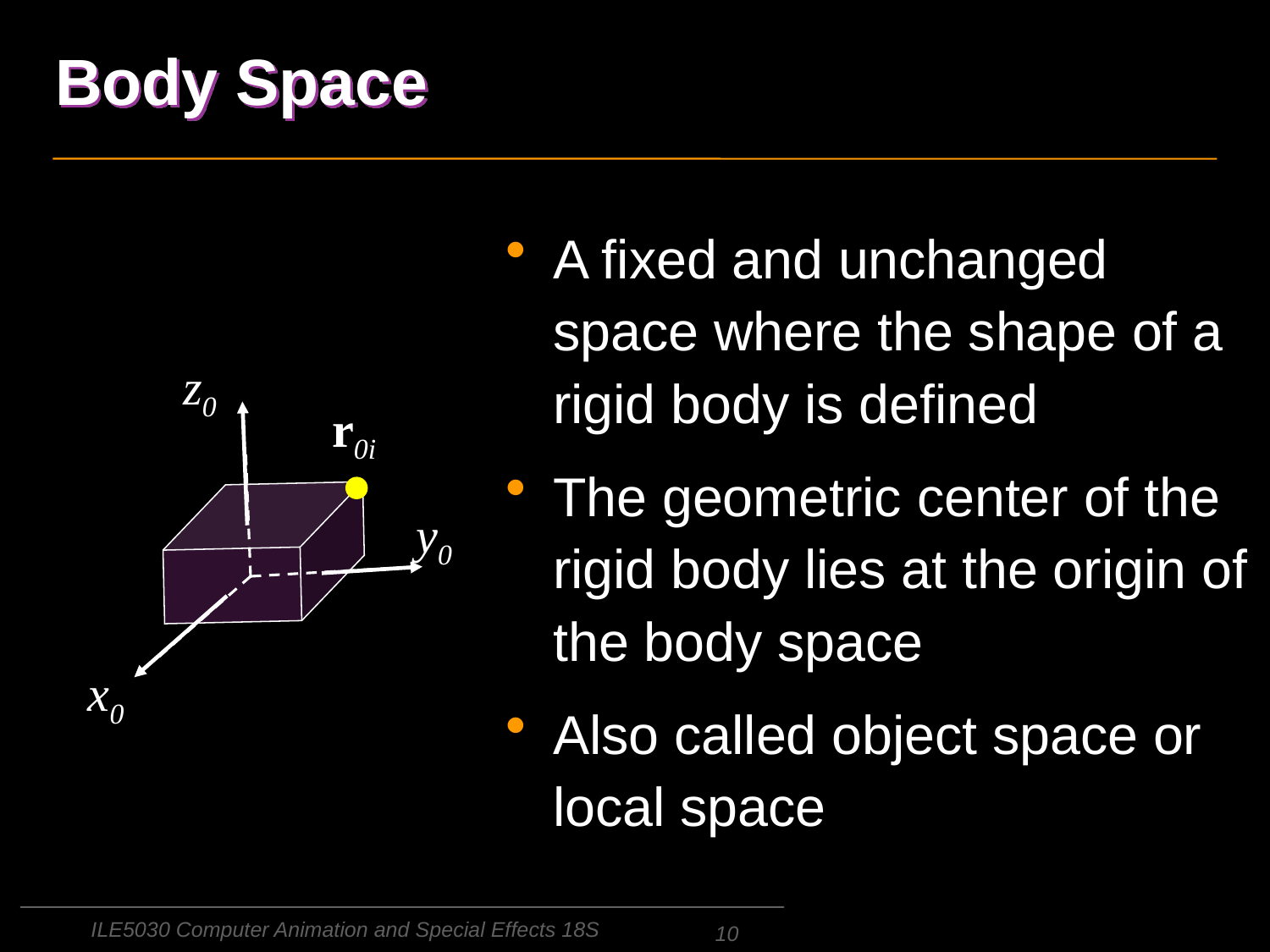

# Body Space
A fixed and unchanged space where the shape of a rigid body is defined
The geometric center of the rigid body lies at the origin of the body space
Also called object space or local space
z0
r0i

y0
x0
ILE5030 Computer Animation and Special Effects 18S
10